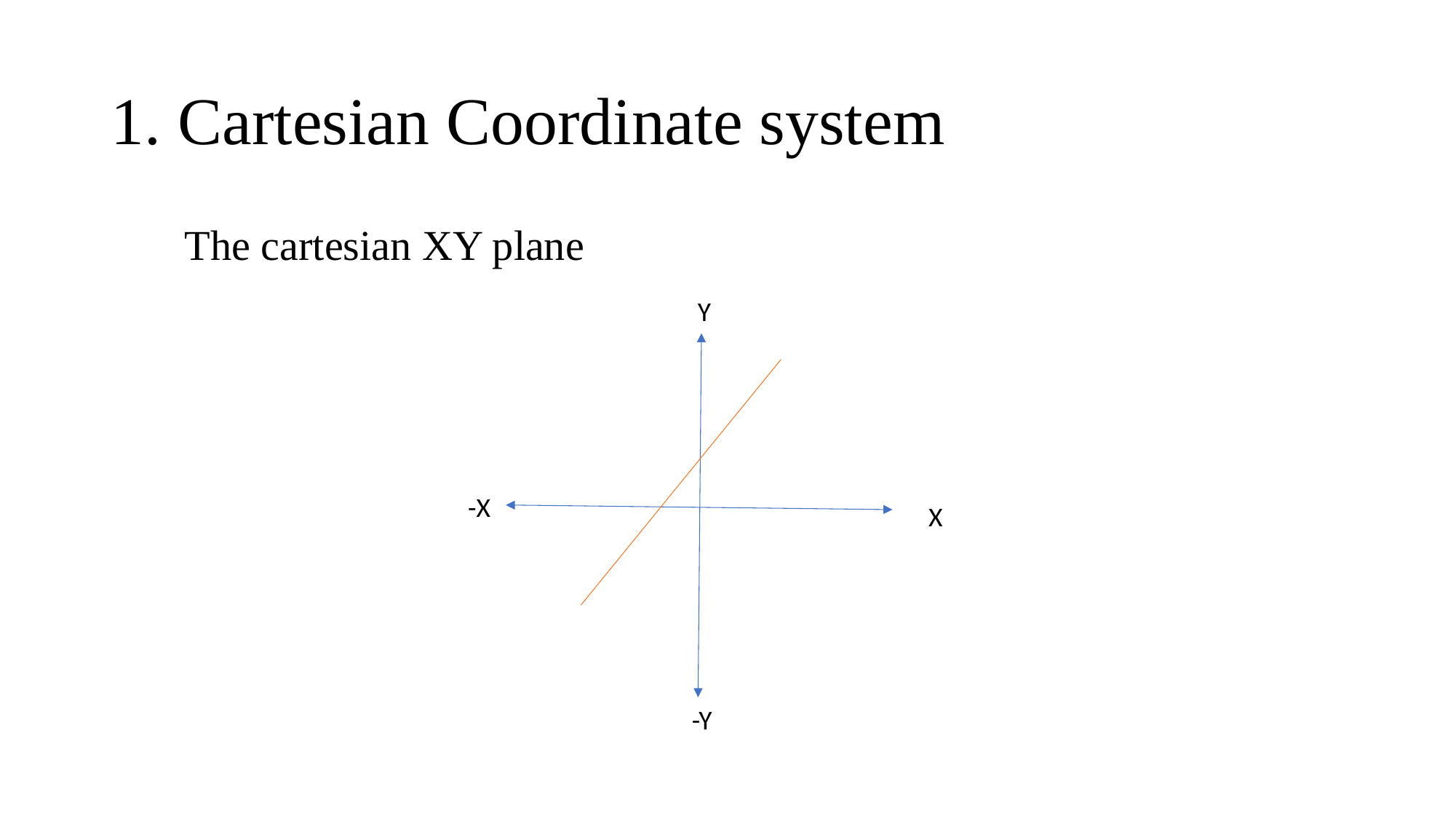

# 1. Cartesian Coordinate system
       The cartesian XY plane

Y
-X
X
-Y